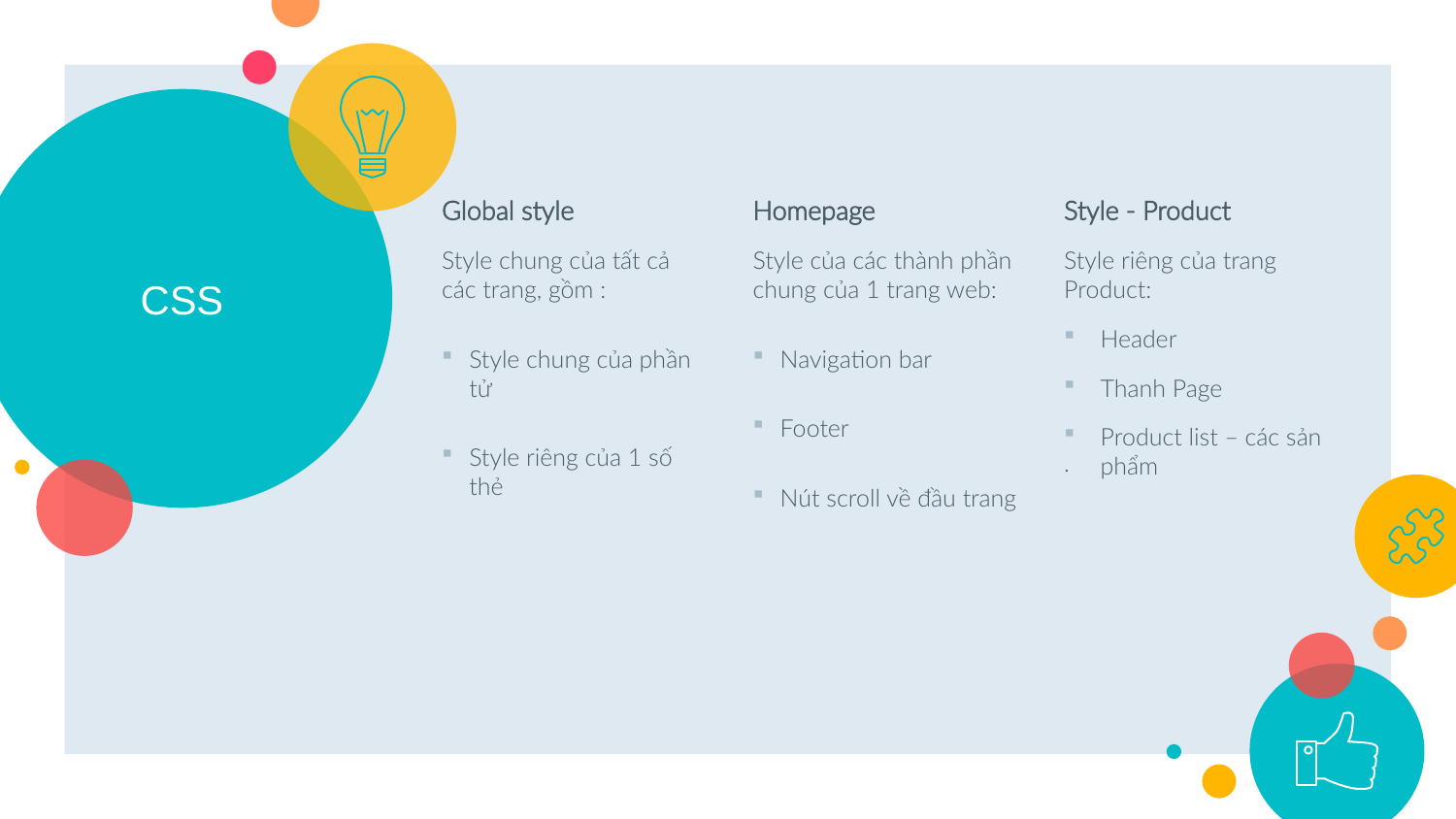

# CSS
Global style
Style chung của tất cả các trang, gồm :
Style chung của phần tử
Style riêng của 1 số thẻ

Homepage
Style của các thành phần chung của 1 trang web:
Navigation bar
Footer
Nút scroll về đầu trang
Style - Product
Style riêng của trang Product:
Header
Thanh Page
Product list – các sản phẩm

.